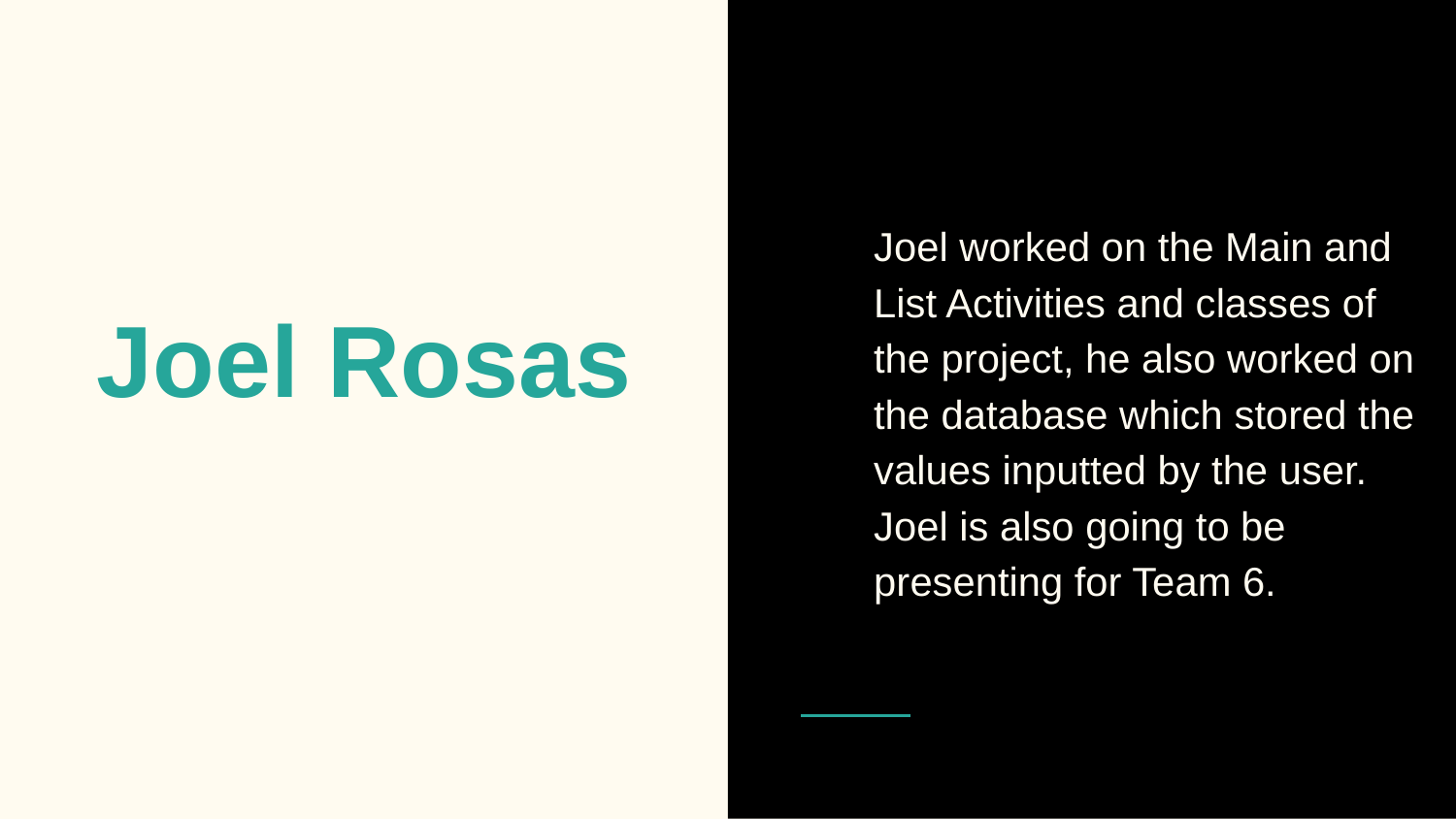

Joel worked on the Main and List Activities and classes of the project, he also worked on the database which stored the values inputted by the user. Joel is also going to be presenting for Team 6.
# Joel Rosas